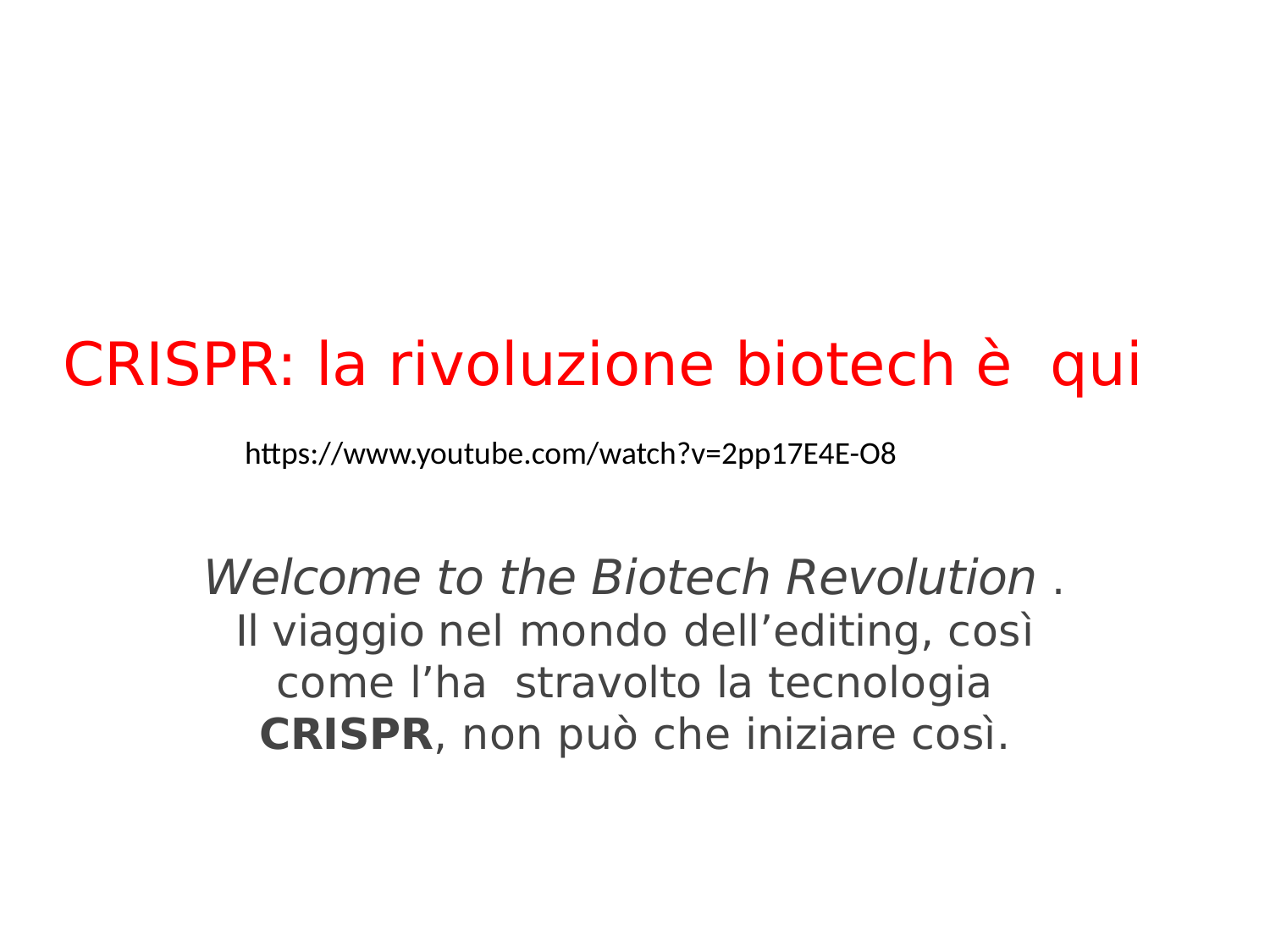

# CRISPR: la rivoluzione biotech è  qui
https://www.youtube.com/watch?v=2pp17E4E-O8
Welcome to the Biotech Revolution . Il viaggio nel mondo dell’editing, così come l’ha  stravolto la tecnologia CRISPR, non può che iniziare così.